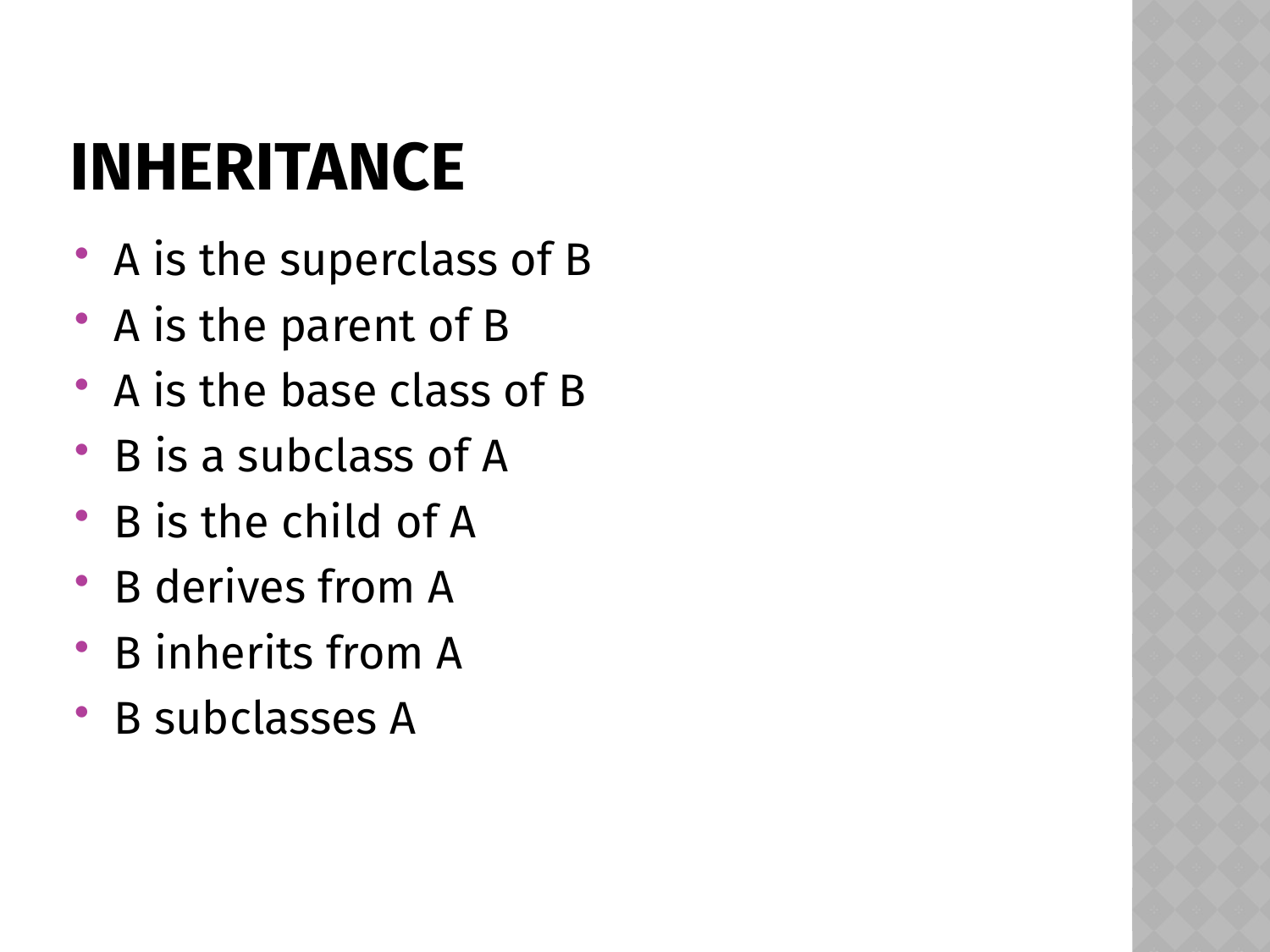

# inheritance
A is the superclass of B
A is the parent of B
A is the base class of B
B is a subclass of A
B is the child of A
B derives from A
B inherits from A
B subclasses A